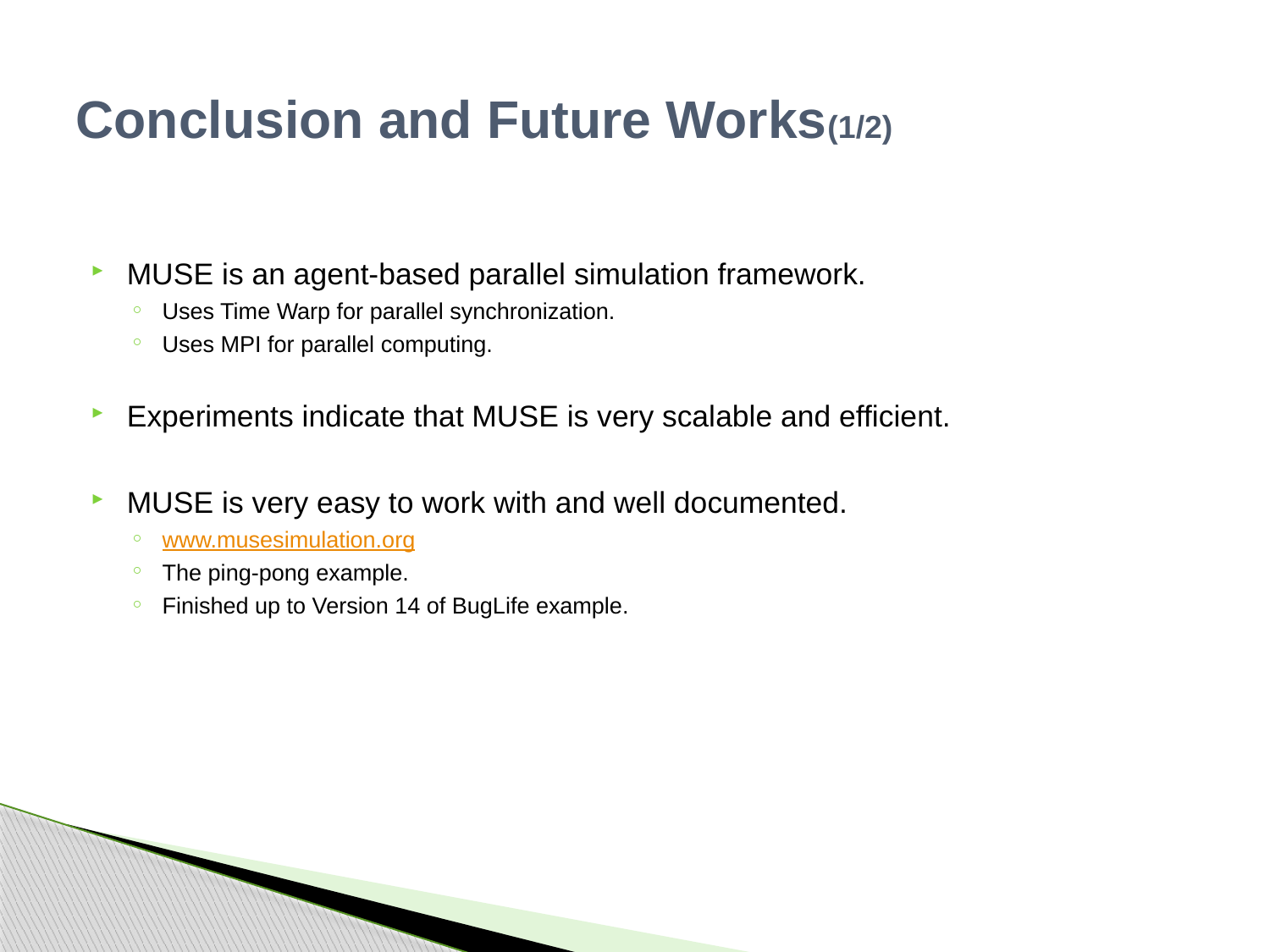

# Conclusion and Future Works(1/2)

MUSE is an agent-based parallel simulation framework.
Uses Time Warp for parallel synchronization.
Uses MPI for parallel computing.

Experiments indicate that MUSE is very scalable and efficient.

MUSE is very easy to work with and well documented.
www.musesimulation.org
The ping-pong example.
Finished up to Version 14 of BugLife example.